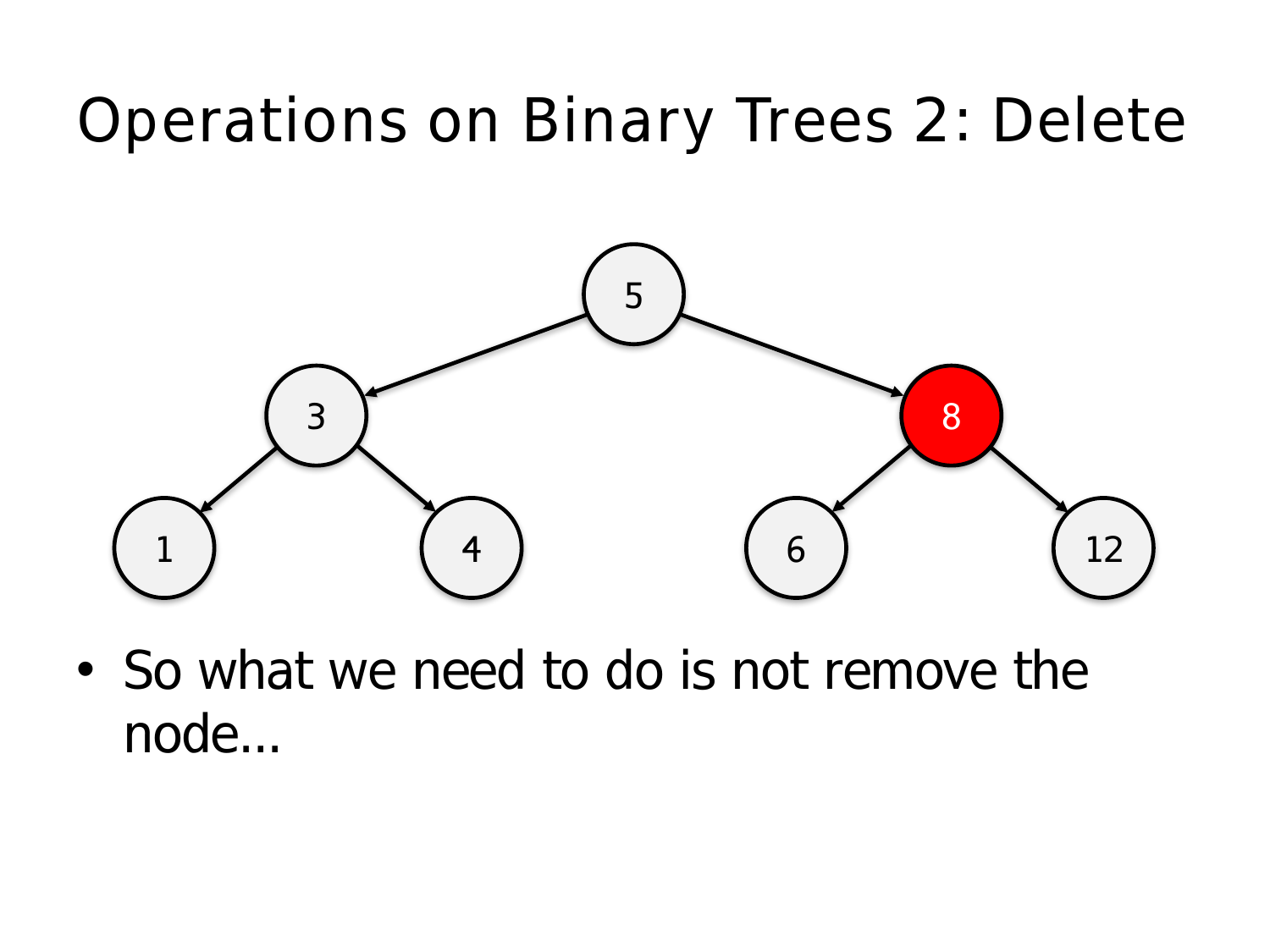

# Operations on Binary Trees 2: Delete
5
3
8
1
4
6
12

So what we need to do is not remove the node…